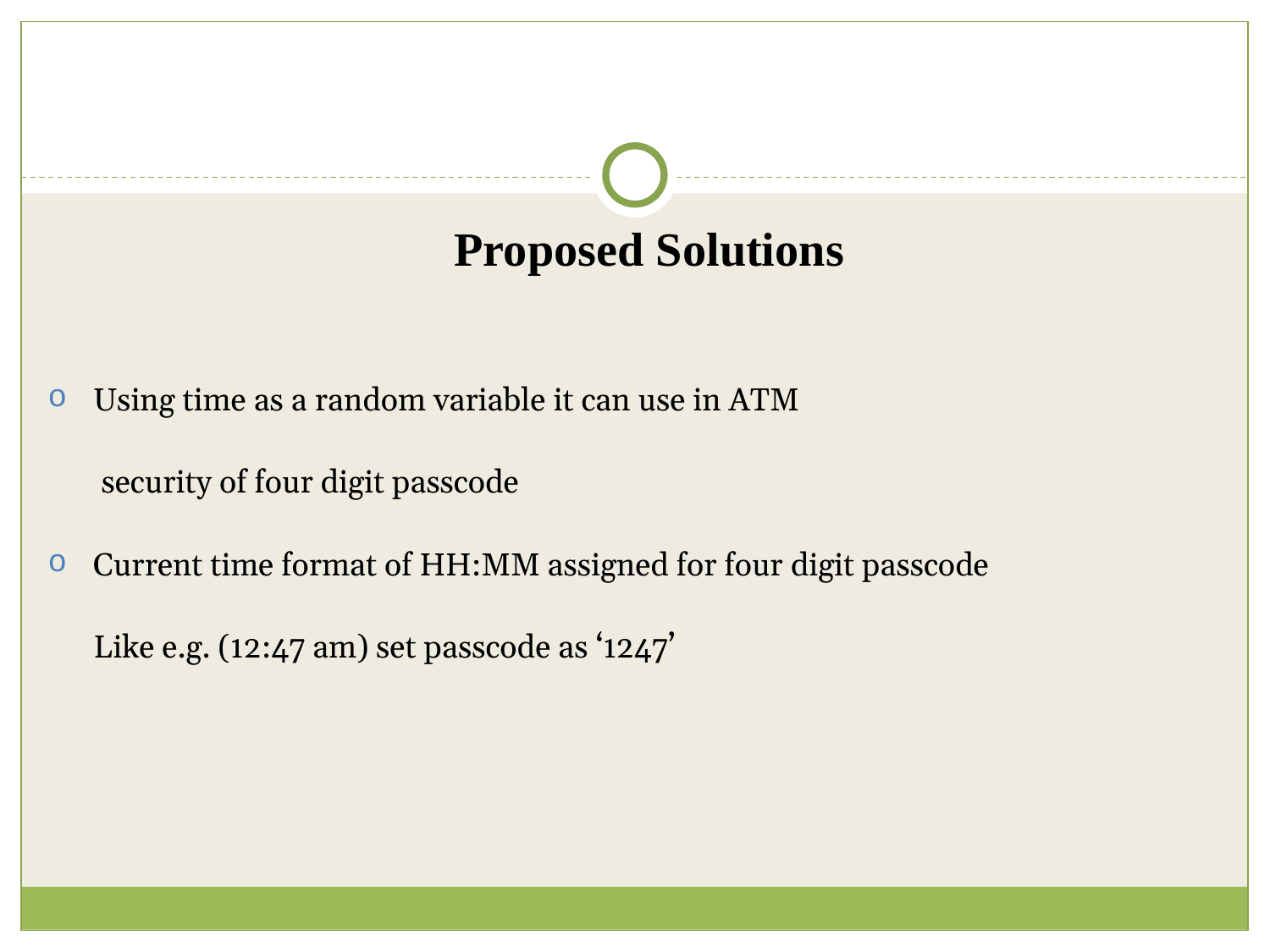

Proposed Solutions

Using time as a random variable it can use in ATM
       security of four digit passcode
Current time format of HH:MM assigned for four digit passcode
      Like e.g. (12:47 am) set passcode as ‘1247’